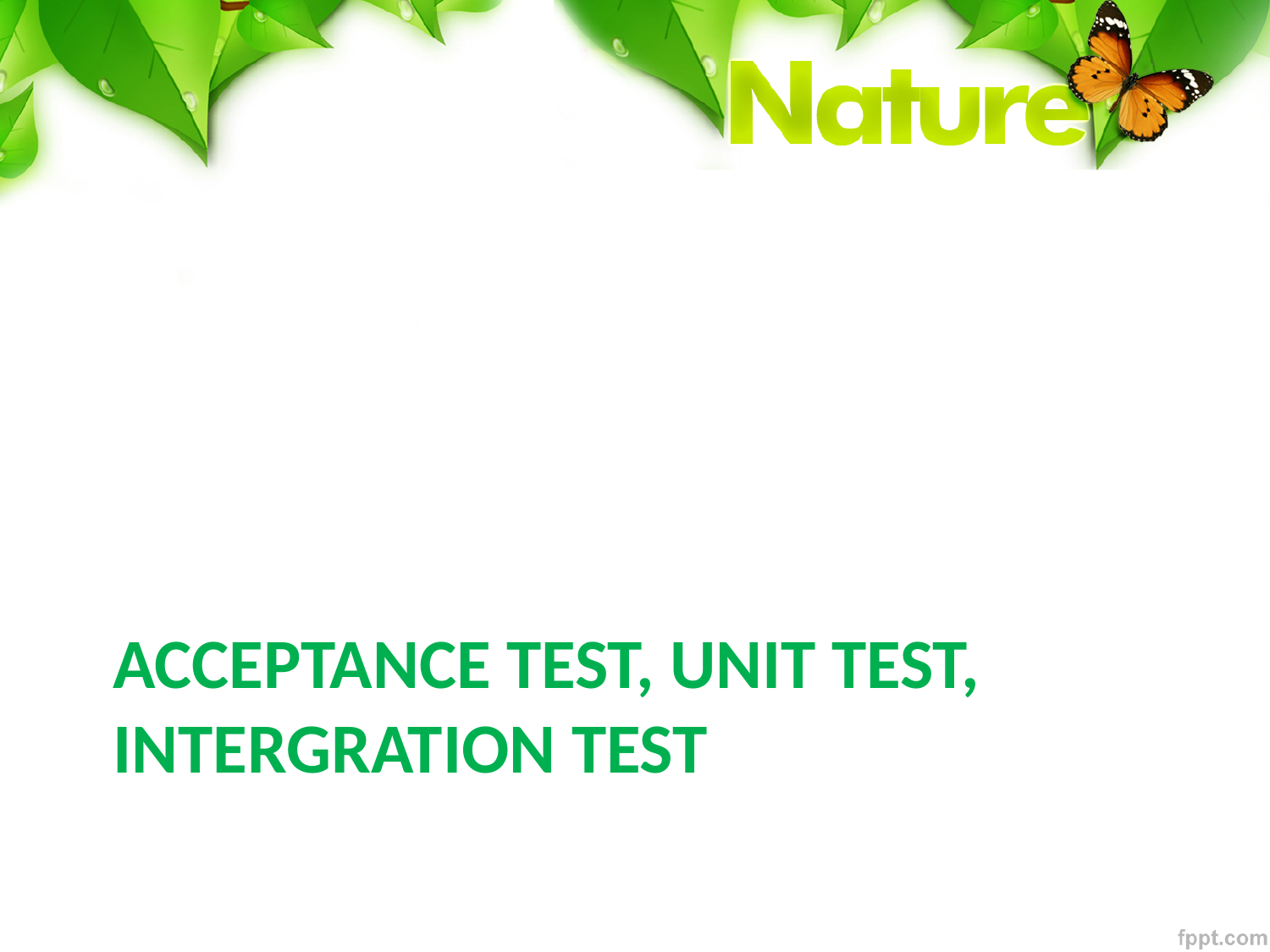

# Acceptance test, unit test, intergration test